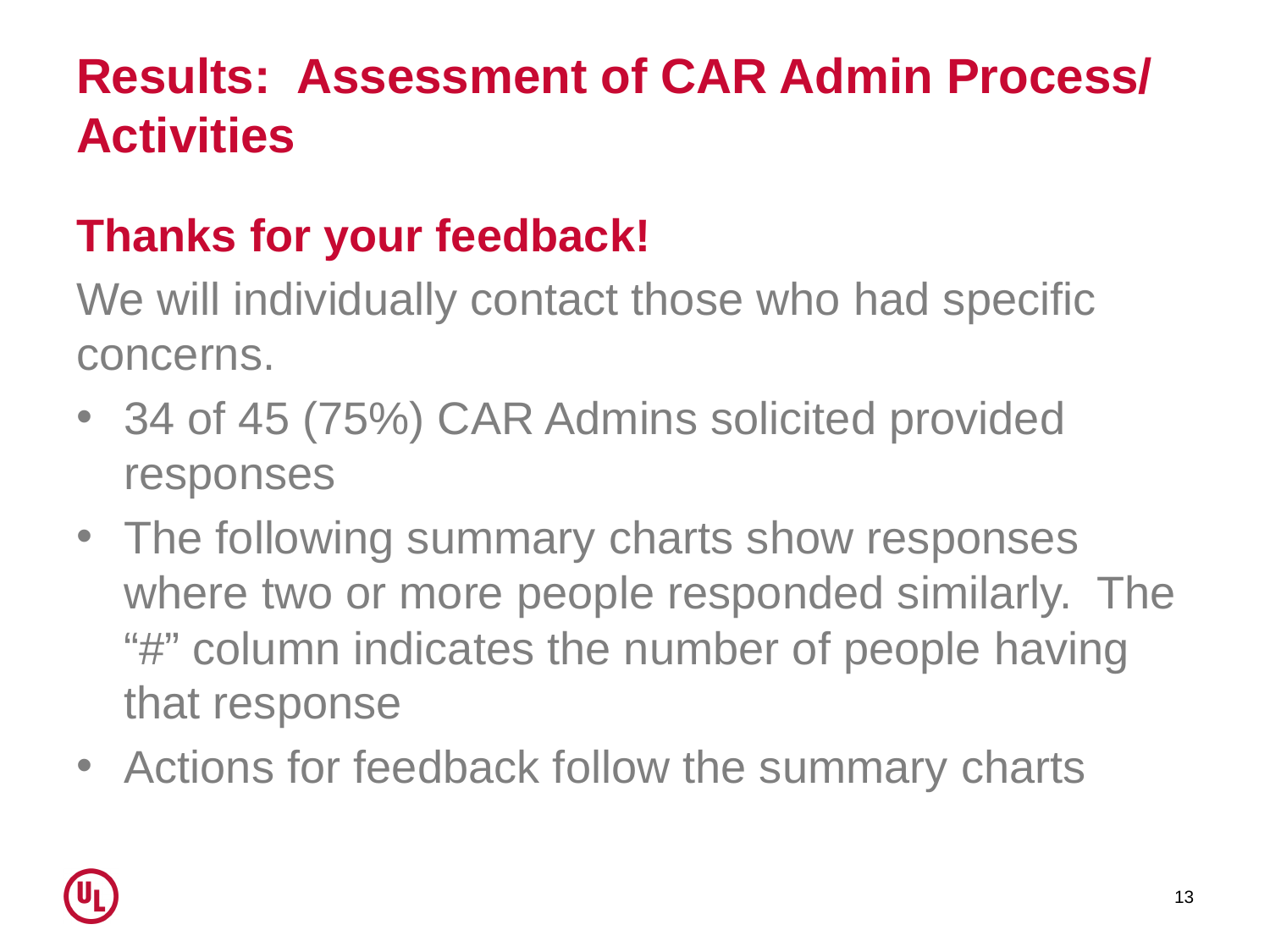

# Results:  Assessment of CAR Admin Process/ Activities
Thanks for your feedback!
We will individually contact those who had specific concerns.
34 of 45 (75%) CAR Admins solicited provided responses
The following summary charts show responses where two or more people responded similarly.  The “#” column indicates the number of people having that response
Actions for feedback follow the summary charts
13